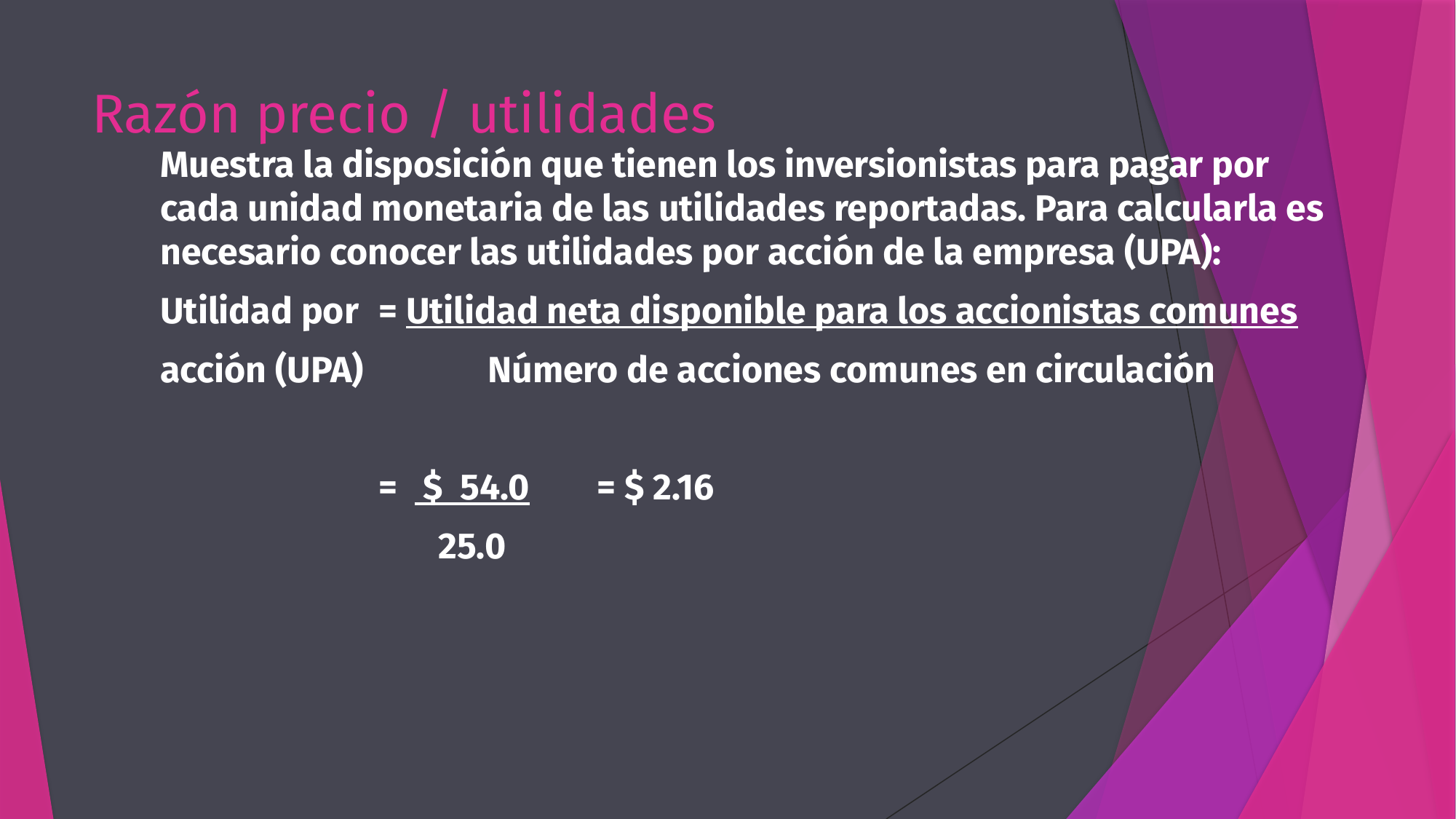

# Razón precio / utilidades
Muestra la disposición que tienen los inversionistas para pagar por cada unidad monetaria de las utilidades reportadas. Para calcularla es necesario conocer las utilidades por acción de la empresa (UPA):
Utilidad por 	= Utilidad neta disponible para los accionistas comunes
acción (UPA)   	Número de acciones comunes en circulación

		=   $  54.0	= $ 2.16
		       25.0